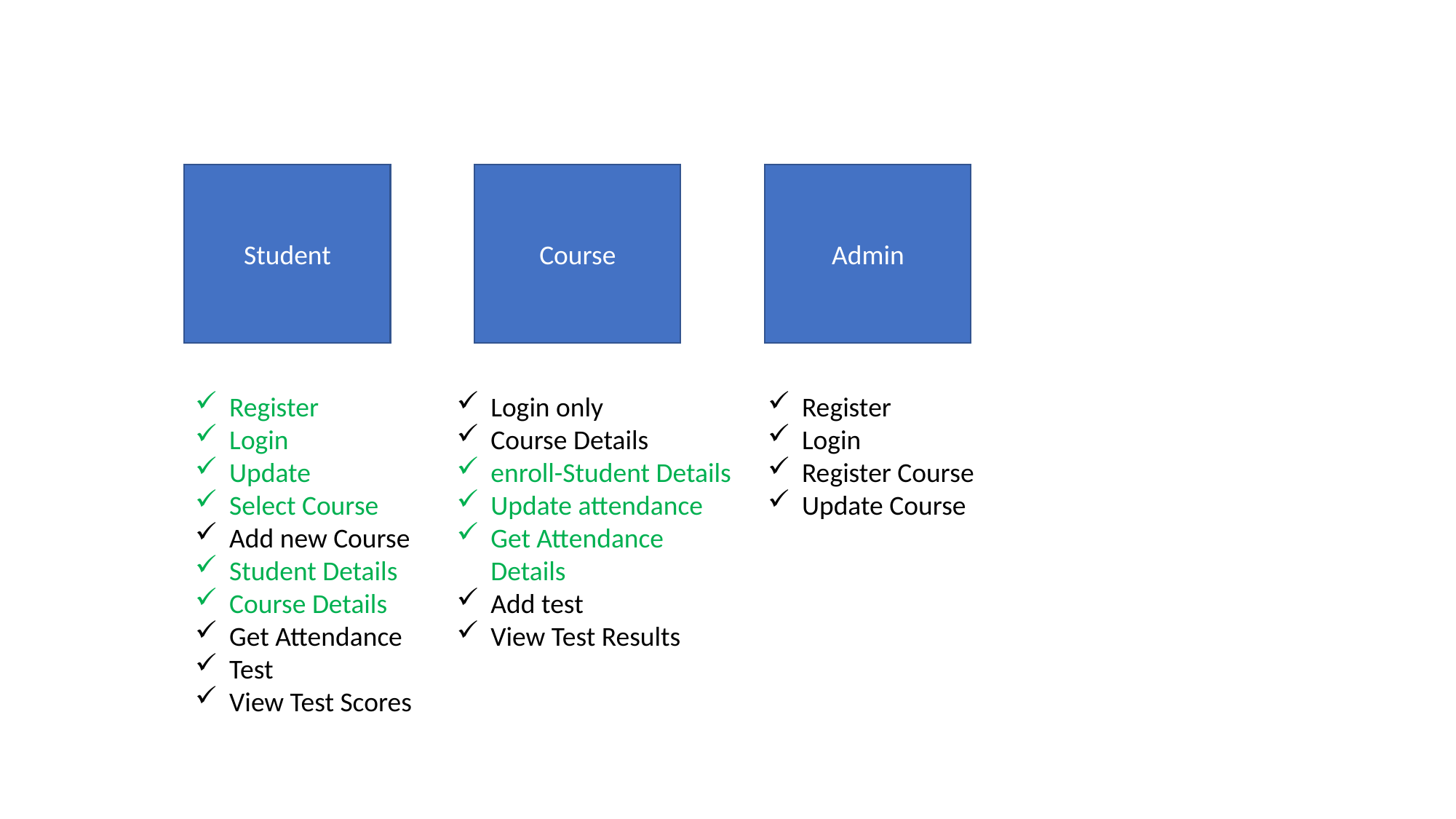

Student
Course
Admin
Login only
Course Details
enroll-Student Details
Update attendance
Get Attendance Details
Add test
View Test Results

Register
Login
Register Course
Update Course

Register
Login
Update
Select Course
Add new Course
Student Details
Course Details
Get Attendance
Test
View Test Scores